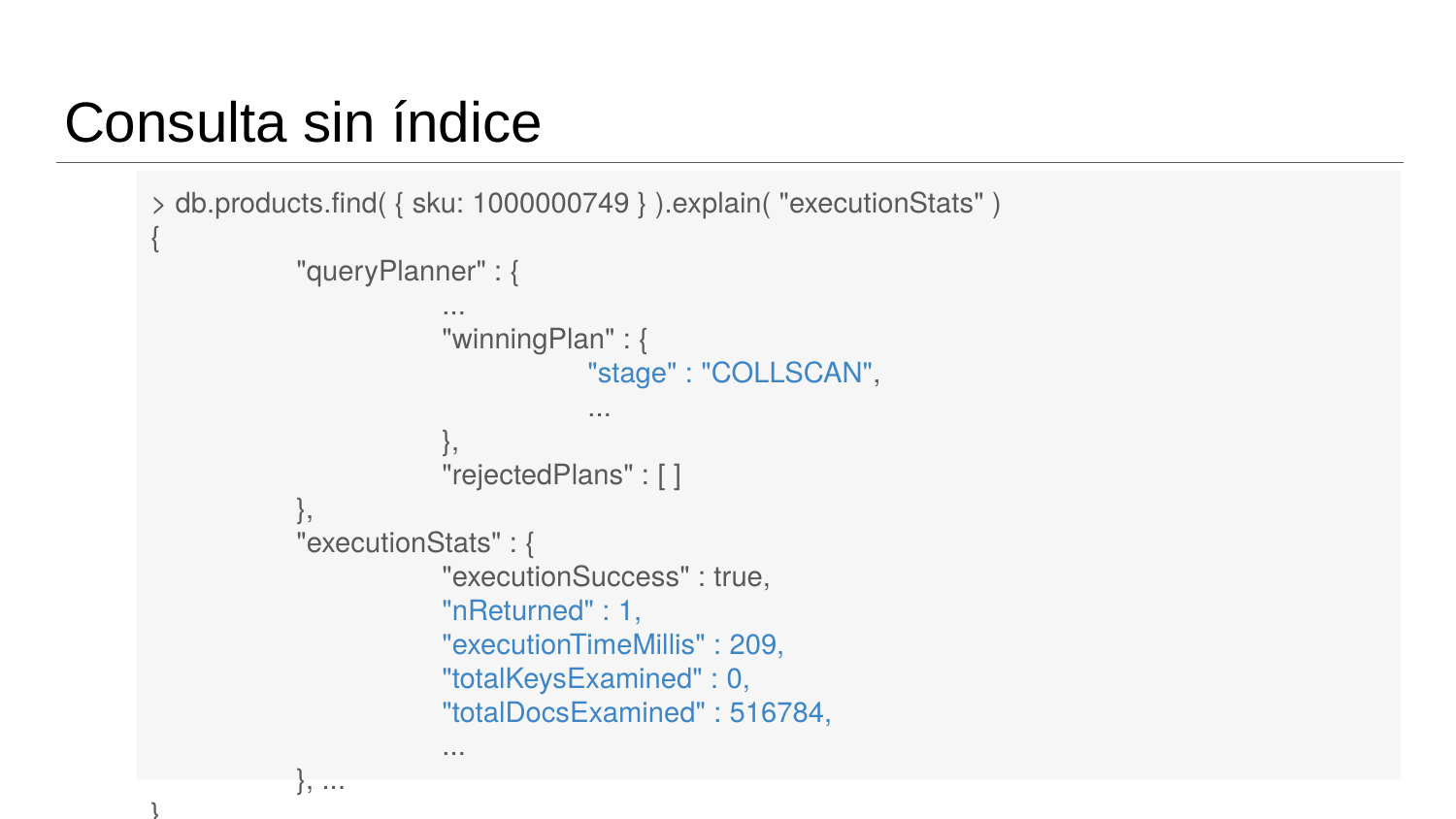

# Consulta sin índice

> db.products.find( { sku: 1000000749 } ).explain( "executionStats" )
{
	"queryPlanner" : {
		...
		"winningPlan" : {
			"stage" : "COLLSCAN",
			...
		},
		"rejectedPlans" : [ ]
	},
	"executionStats" : {
		"executionSuccess" : true,
		"nReturned" : 1,
		"executionTimeMillis" : 209,
		"totalKeysExamined" : 0,
		"totalDocsExamined" : 516784,
		...
	}, ...
}